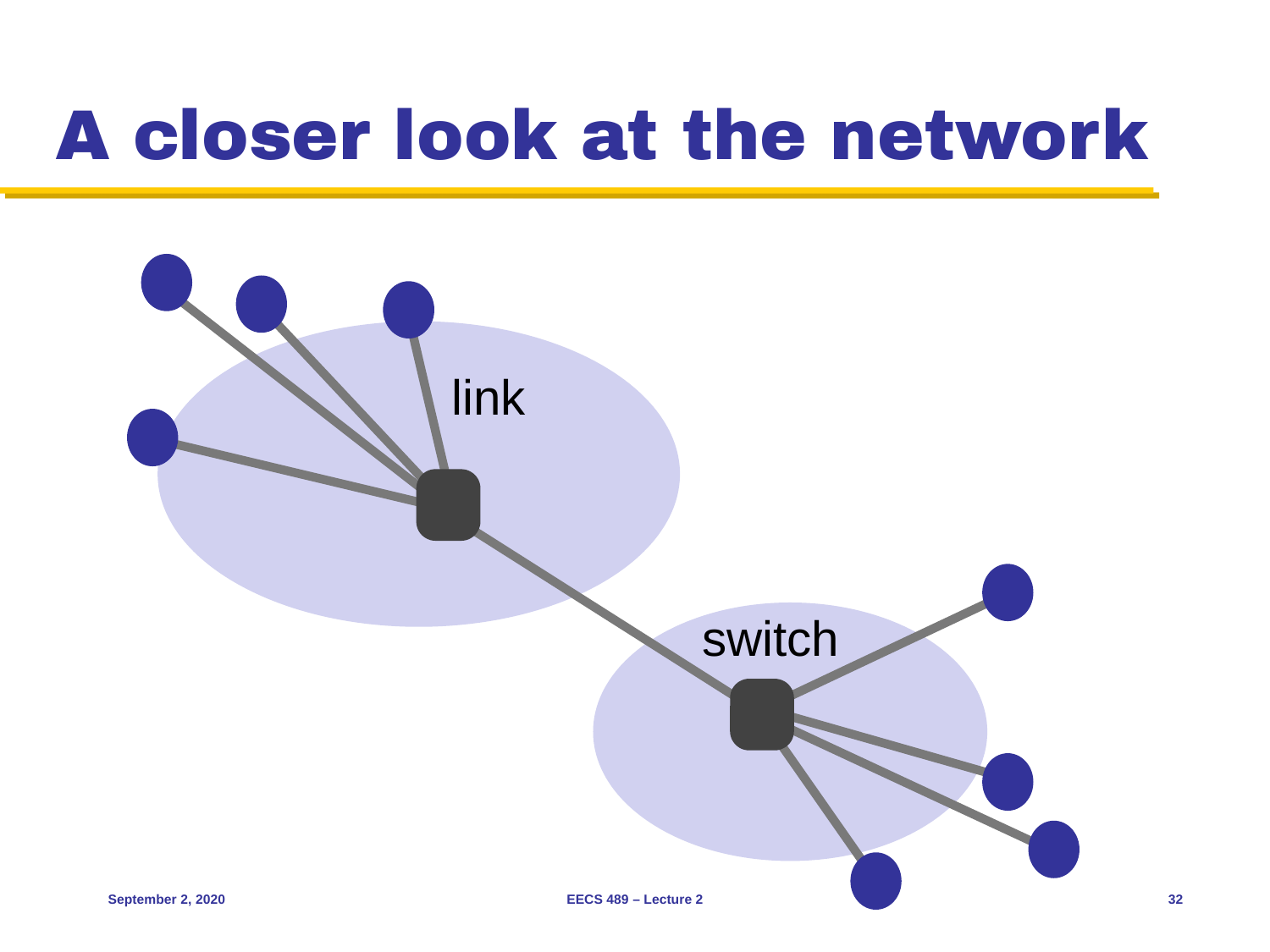

# A closer look at the network

link

switch

September 2, 2020
EECS 489 – Lecture 2
32
Internet Service Provider